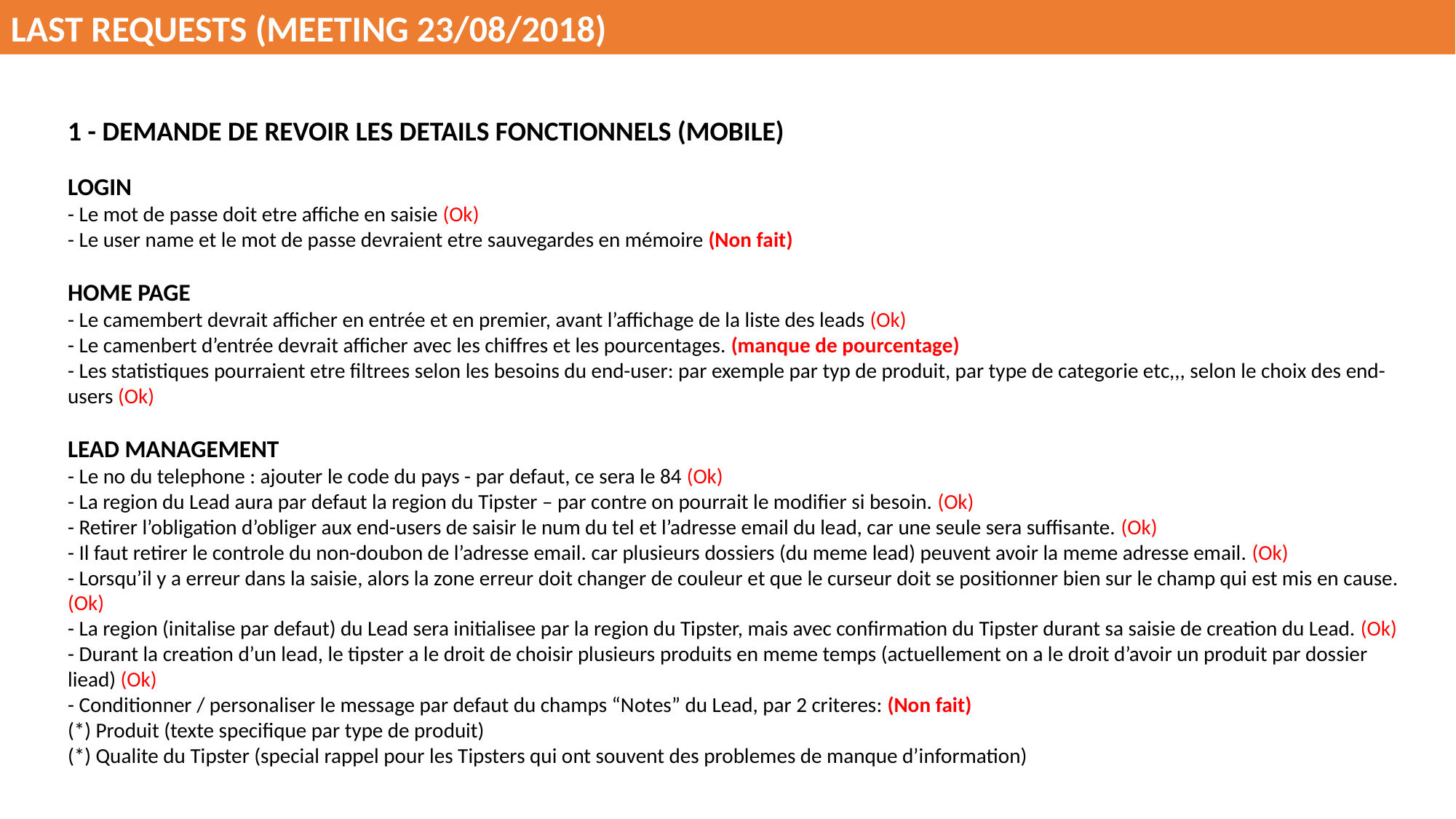

LAST REQUESTS (MEETING 23/08/2018)
1 - DEMANDE DE REVOIR LES DETAILS FONCTIONNELS (MOBILE)

LOGIN
- Le mot de passe doit etre affiche en saisie (Ok)
- Le user name et le mot de passe devraient etre sauvegardes en mémoire (Non fait)

HOME PAGE
- Le camembert devrait afficher en entrée et en premier, avant l’affichage de la liste des leads (Ok)
- Le camenbert d’entrée devrait afficher avec les chiffres et les pourcentages. (manque de pourcentage)
- Les statistiques pourraient etre filtrees selon les besoins du end-user: par exemple par typ de produit, par type de categorie etc,,, selon le choix des end-users (Ok)

LEAD MANAGEMENT
- Le no du telephone : ajouter le code du pays - par defaut, ce sera le 84 (Ok)
- La region du Lead aura par defaut la region du Tipster – par contre on pourrait le modifier si besoin. (Ok)
- Retirer l’obligation d’obliger aux end-users de saisir le num du tel et l’adresse email du lead, car une seule sera suffisante. (Ok)
- Il faut retirer le controle du non-doubon de l’adresse email. car plusieurs dossiers (du meme lead) peuvent avoir la meme adresse email. (Ok)
- Lorsqu’il y a erreur dans la saisie, alors la zone erreur doit changer de couleur et que le curseur doit se positionner bien sur le champ qui est mis en cause. (Ok)
- La region (initalise par defaut) du Lead sera initialisee par la region du Tipster, mais avec confirmation du Tipster durant sa saisie de creation du Lead. (Ok)
- Durant la creation d’un lead, le tipster a le droit de choisir plusieurs produits en meme temps (actuellement on a le droit d’avoir un produit par dossier liead) (Ok)
- Conditionner / personaliser le message par defaut du champs “Notes” du Lead, par 2 criteres: (Non fait)
(*) Produit (texte specifique par type de produit)
(*) Qualite du Tipster (special rappel pour les Tipsters qui ont souvent des problemes de manque d’information)